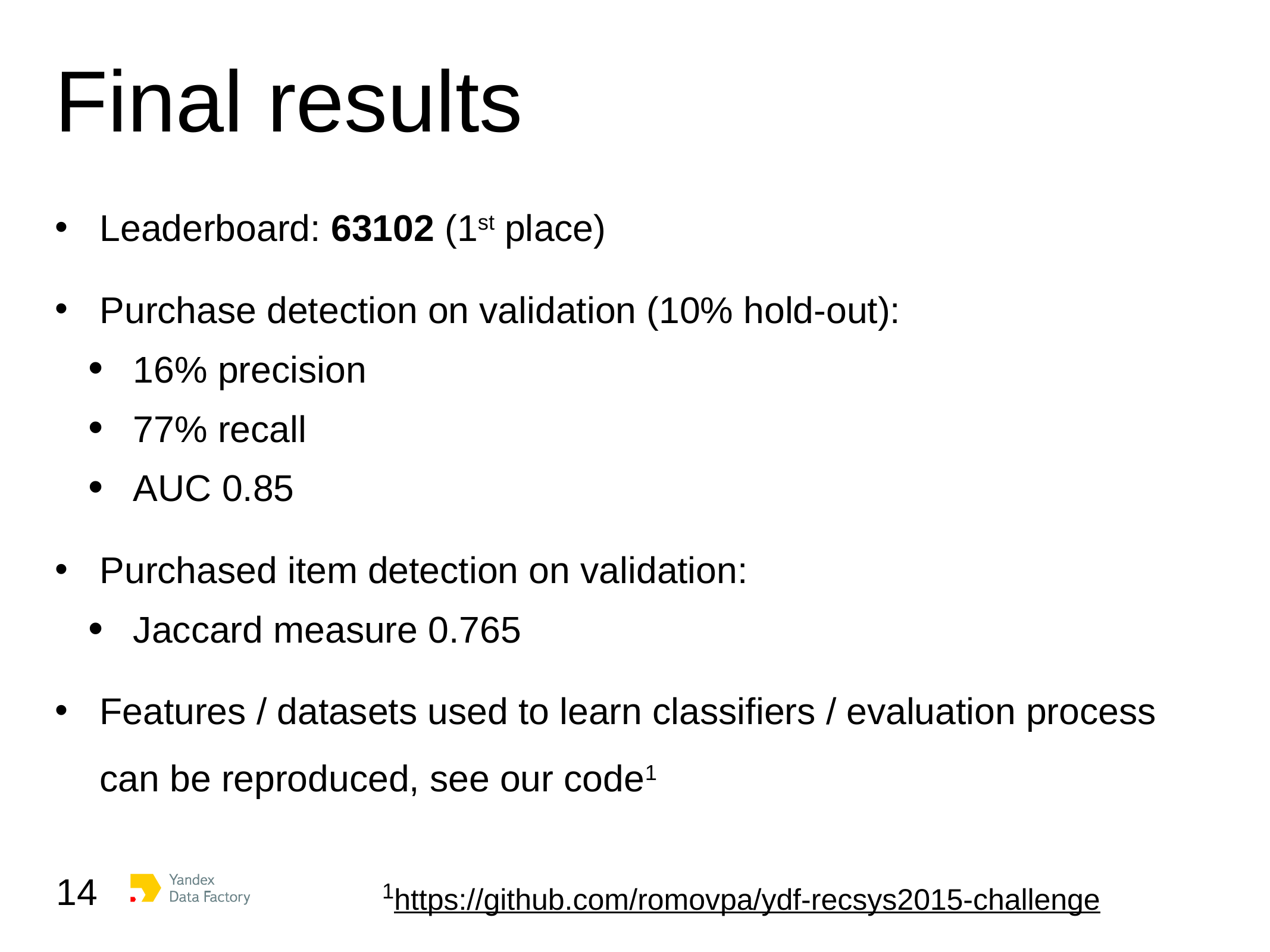

# Final results
Leaderboard: 63102 (1st place)
Purchase detection on validation (10% hold-out):
16% precision
77% recall
AUC 0.85
Purchased item detection on validation:
Jaccard measure 0.765
Features / datasets used to learn classifiers / evaluation process can be reproduced, see our code1
1https://github.com/romovpa/ydf-recsys2015-challenge
14